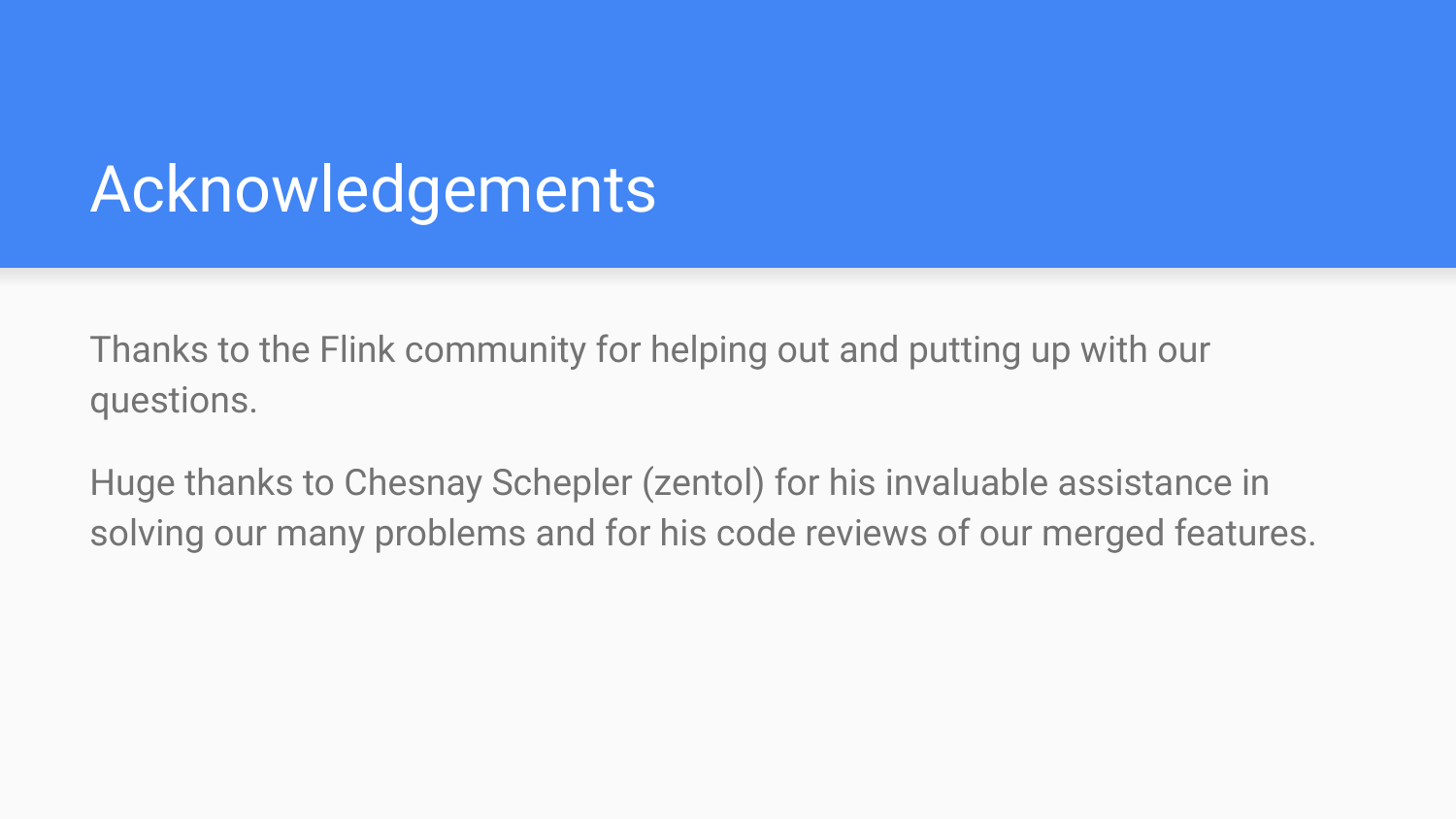

# Acknowledgements
Thanks to the Flink community for helping out and putting up with our questions.
Huge thanks to Chesnay Schepler (zentol) for his invaluable assistance in solving our many problems and for his code reviews of our merged features.